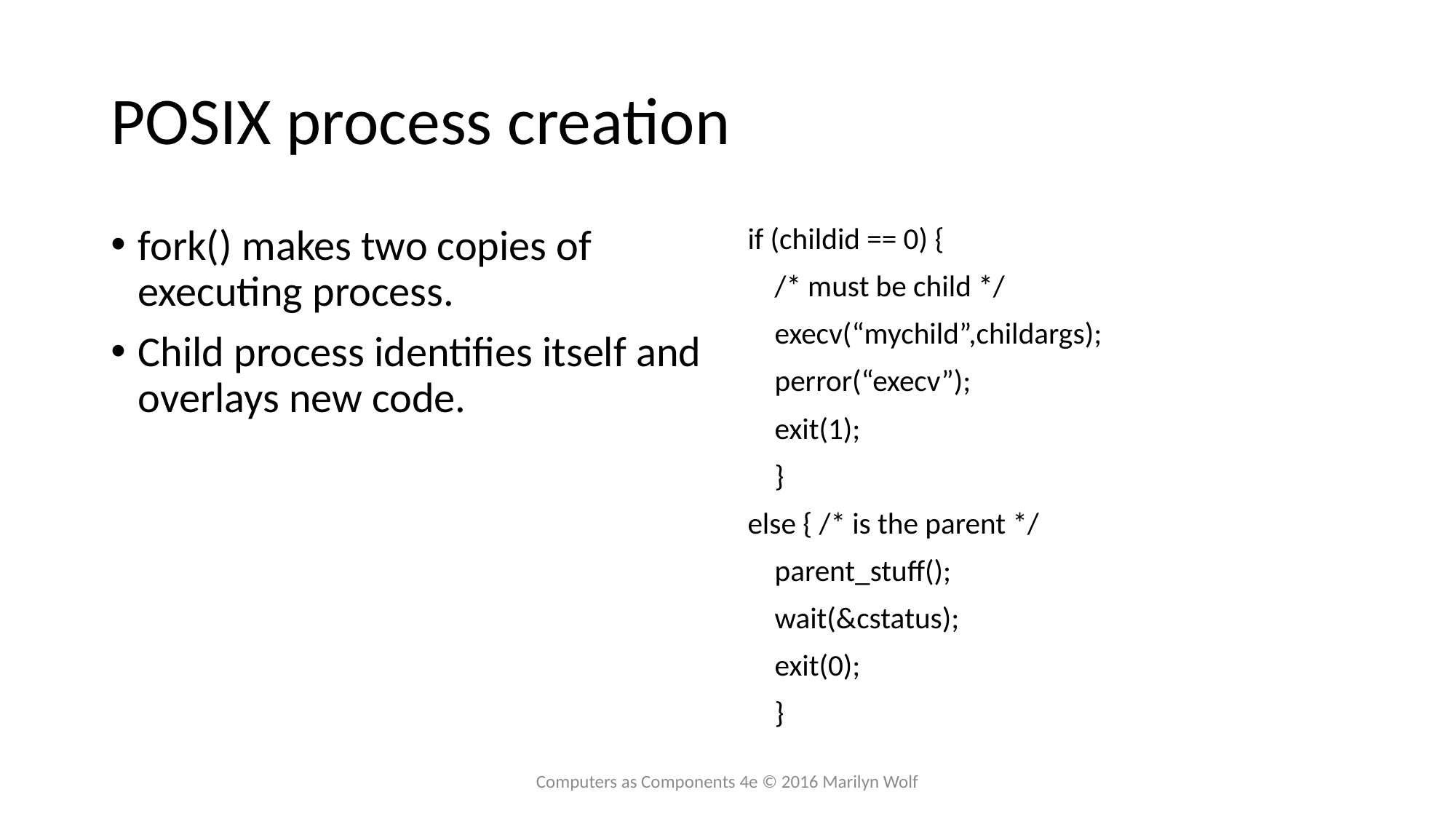

# POSIX process creation
fork() makes two copies of executing process.
Child process identifies itself and overlays new code.
if (childid == 0) {
	/* must be child */
	execv(“mychild”,childargs);
	perror(“execv”);
	exit(1);
	}
else { /* is the parent */
	parent_stuff();
	wait(&cstatus);
	exit(0);
	}
Computers as Components 4e © 2016 Marilyn Wolf